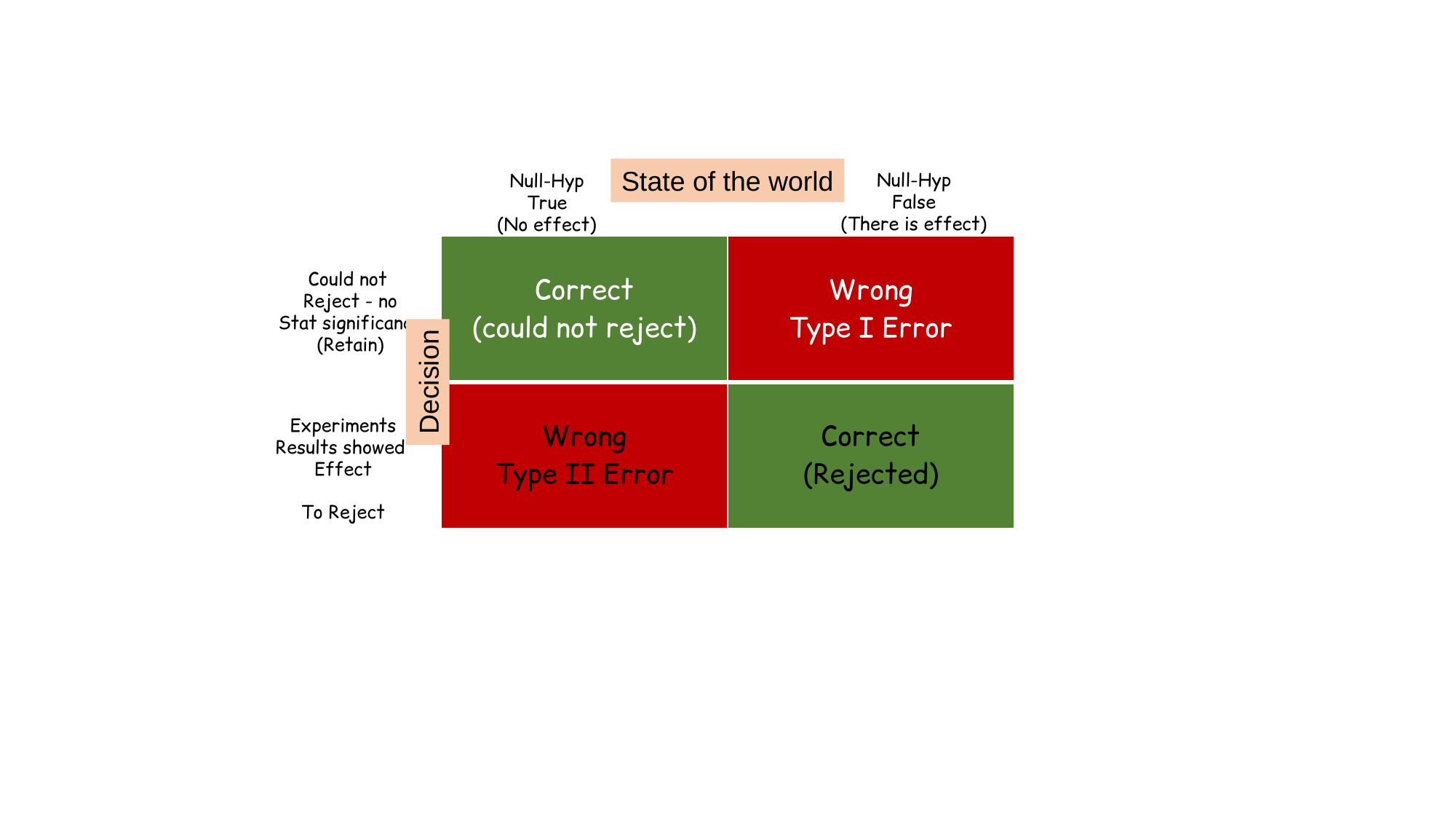

State of the world
Null-Hyp
False
(There is effect)
Null-Hyp
True
(No effect)
Could not
Reject - no
Stat significance
(Retain)
Decision
Experiments
Results showed
Effect

To Reject
| Correct (could not reject) | Wrong Type I Error |
| --- | --- |
| Wrong Type II Error | Correct (Rejected) |